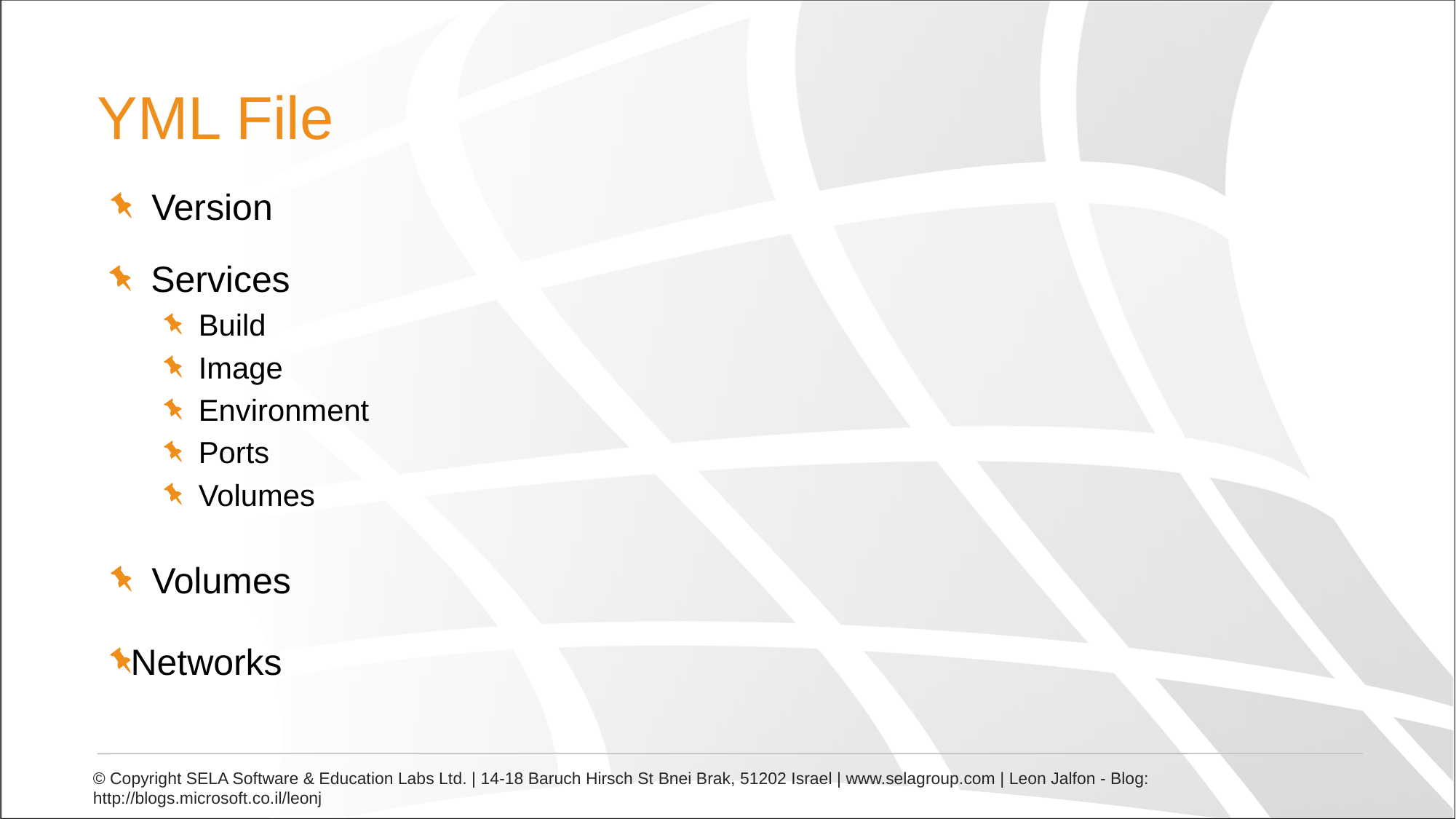

# YML File
Version
Services
Build
Image
Environment
Ports
Volumes

Volumes
Networks
© Copyright SELA Software & Education Labs Ltd. | 14-18 Baruch Hirsch St Bnei Brak, 51202 Israel | www.selagroup.com | Leon Jalfon - Blog: http://blogs.microsoft.co.il/leonj